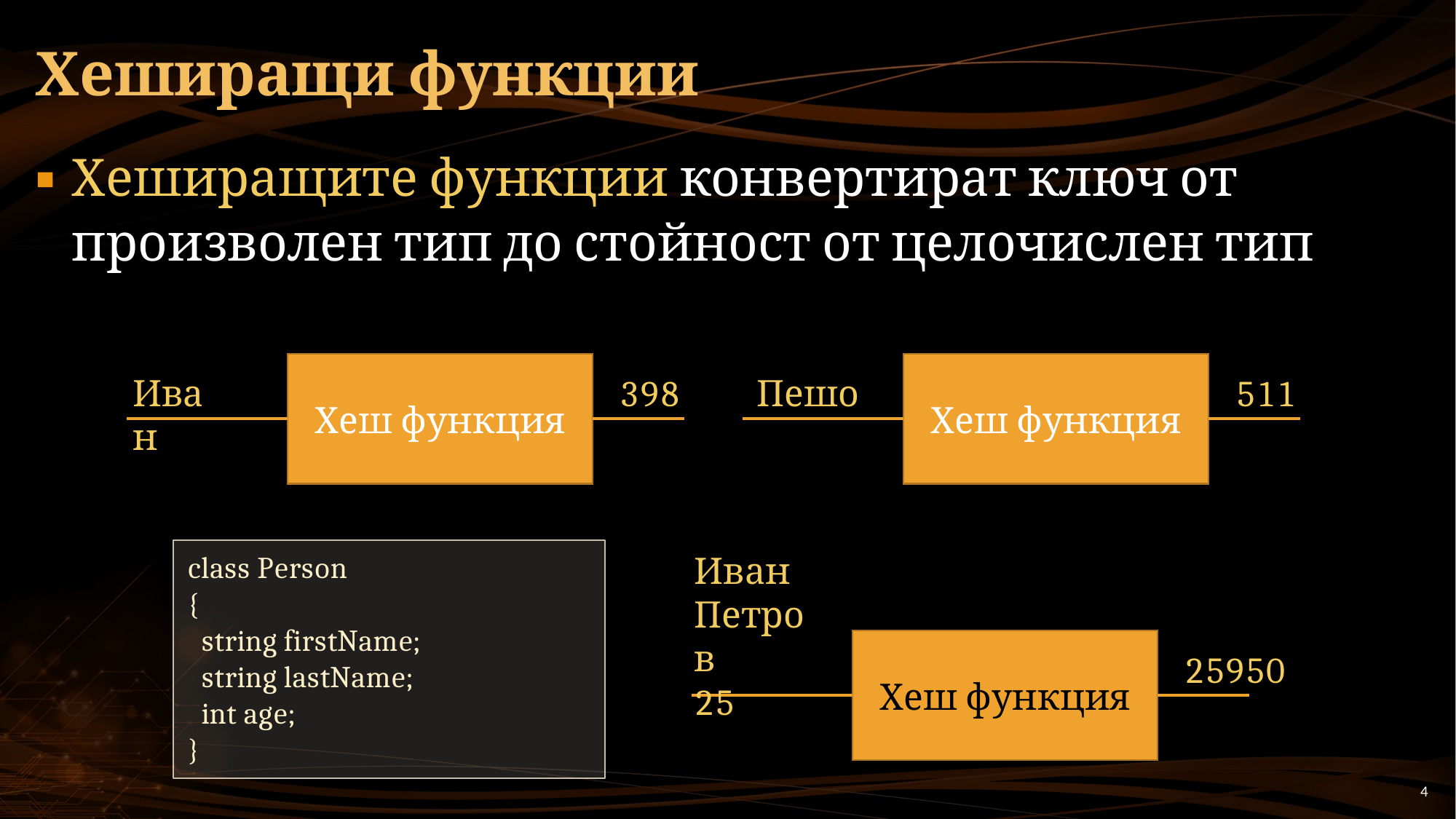

# Хеширащи функции
Хеширащите функции конвертират ключ от произволен тип до стойност от целочислен тип
Хеш функция
Хеш функция
Иван
398
Пешо
511
class Person
{
  string firstName;
  string lastName;
  int age;
}
Иван
Петров
25
Хеш функция
25950
4